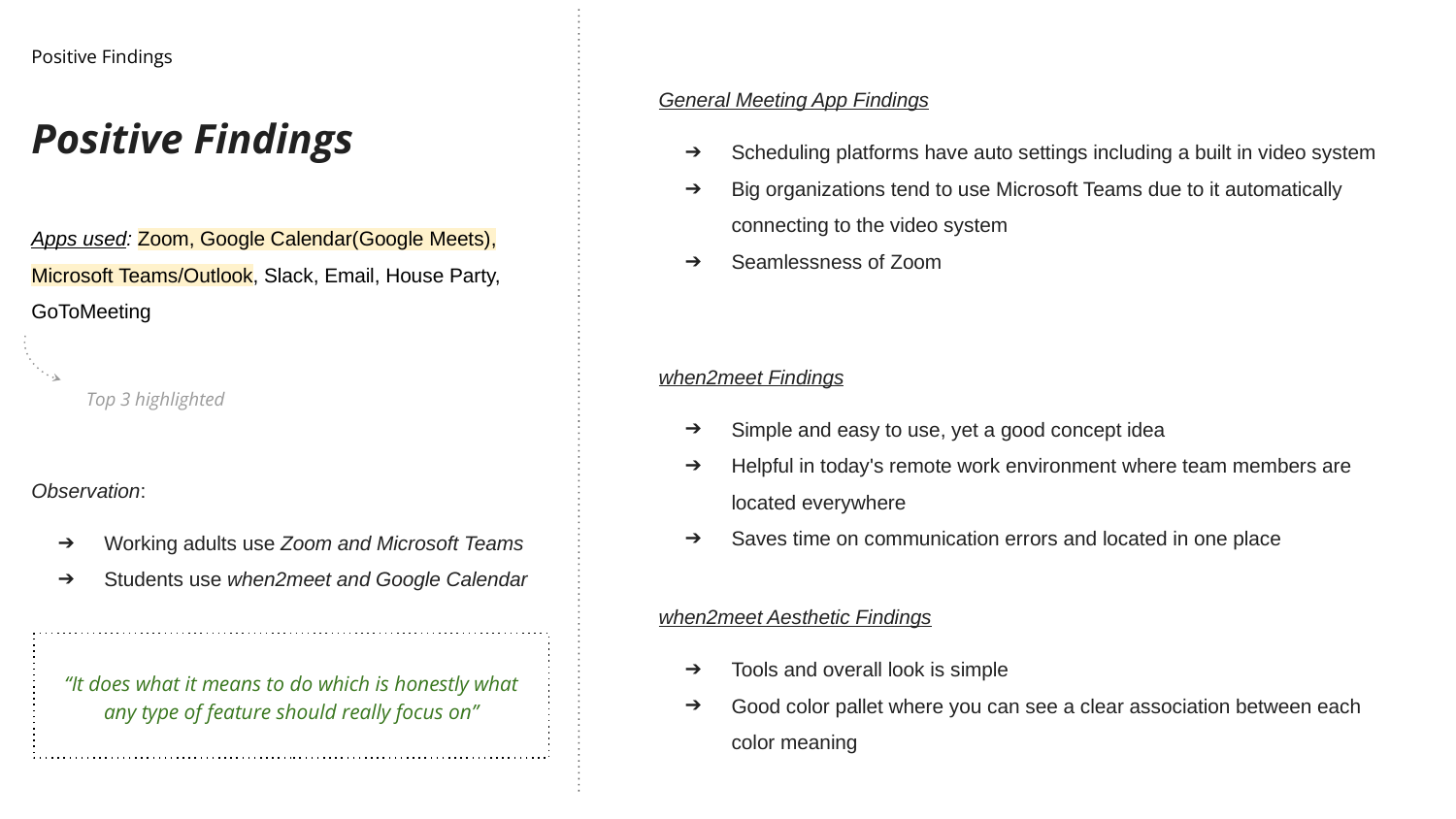

Positive Findings
General Meeting App Findings
Scheduling platforms have auto settings including a built in video system
Big organizations tend to use Microsoft Teams due to it automatically connecting to the video system
Seamlessness of Zoom
Positive Findings
Apps used: Zoom, Google Calendar(Google Meets), Microsoft Teams/Outlook, Slack, Email, House Party, GoToMeeting

Top 3 highlighted
when2meet Findings
Simple and easy to use, yet a good concept idea
Helpful in today's remote work environment where team members are located everywhere
Saves time on communication errors and located in one place
Observation:
Working adults use Zoom and Microsoft Teams
Students use when2meet and Google Calendar
when2meet Aesthetic Findings
Tools and overall look is simple
Good color pallet where you can see a clear association between each color meaning
“It does what it means to do which is honestly what any type of feature should really focus on”